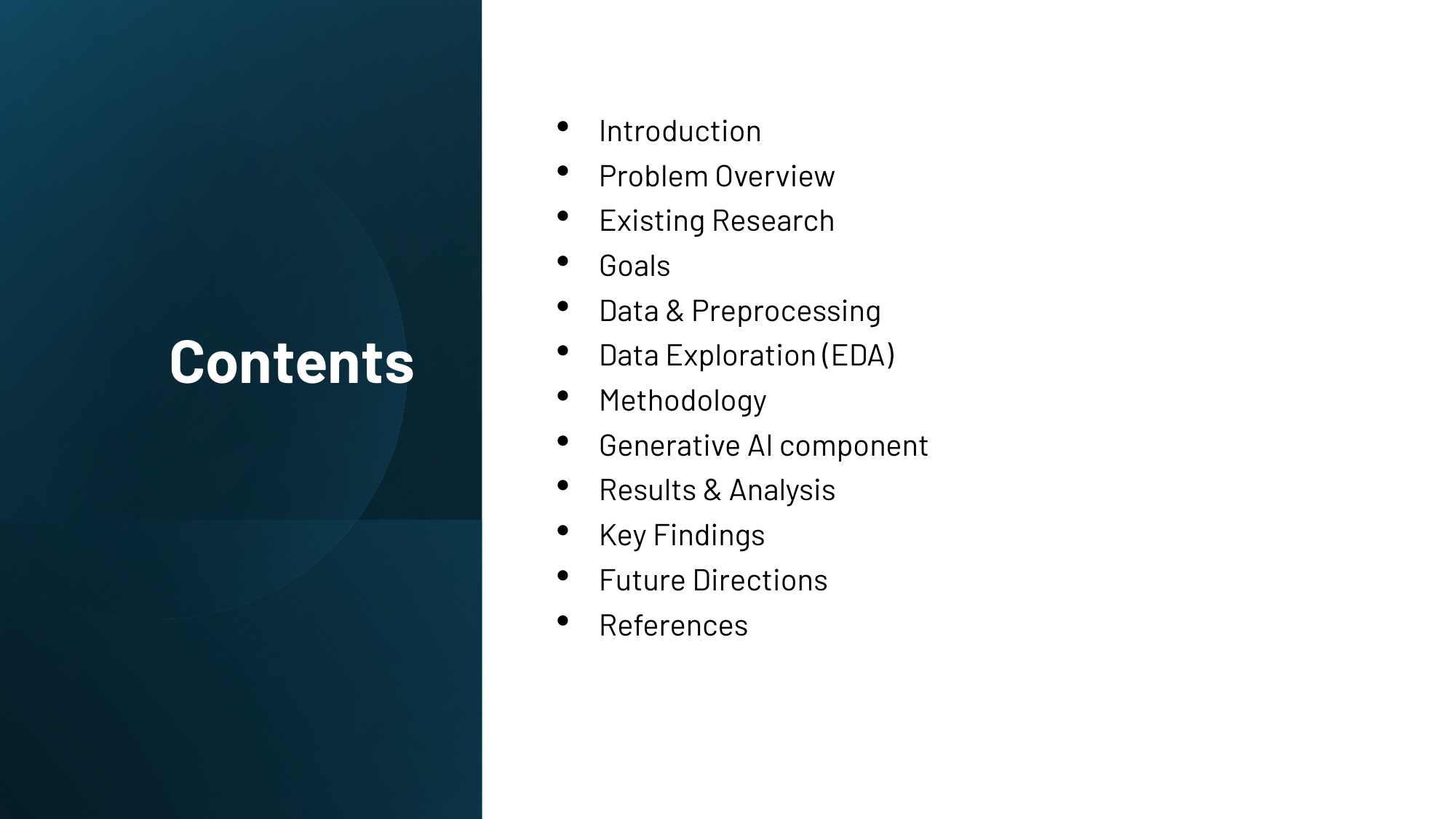

# Contents
Introduction
Problem Overview
Existing Research
Goals
Data & Preprocessing
Data Exploration (EDA)
Methodology
Generative AI component
Results & Analysis
Key Findings
Future Directions
References